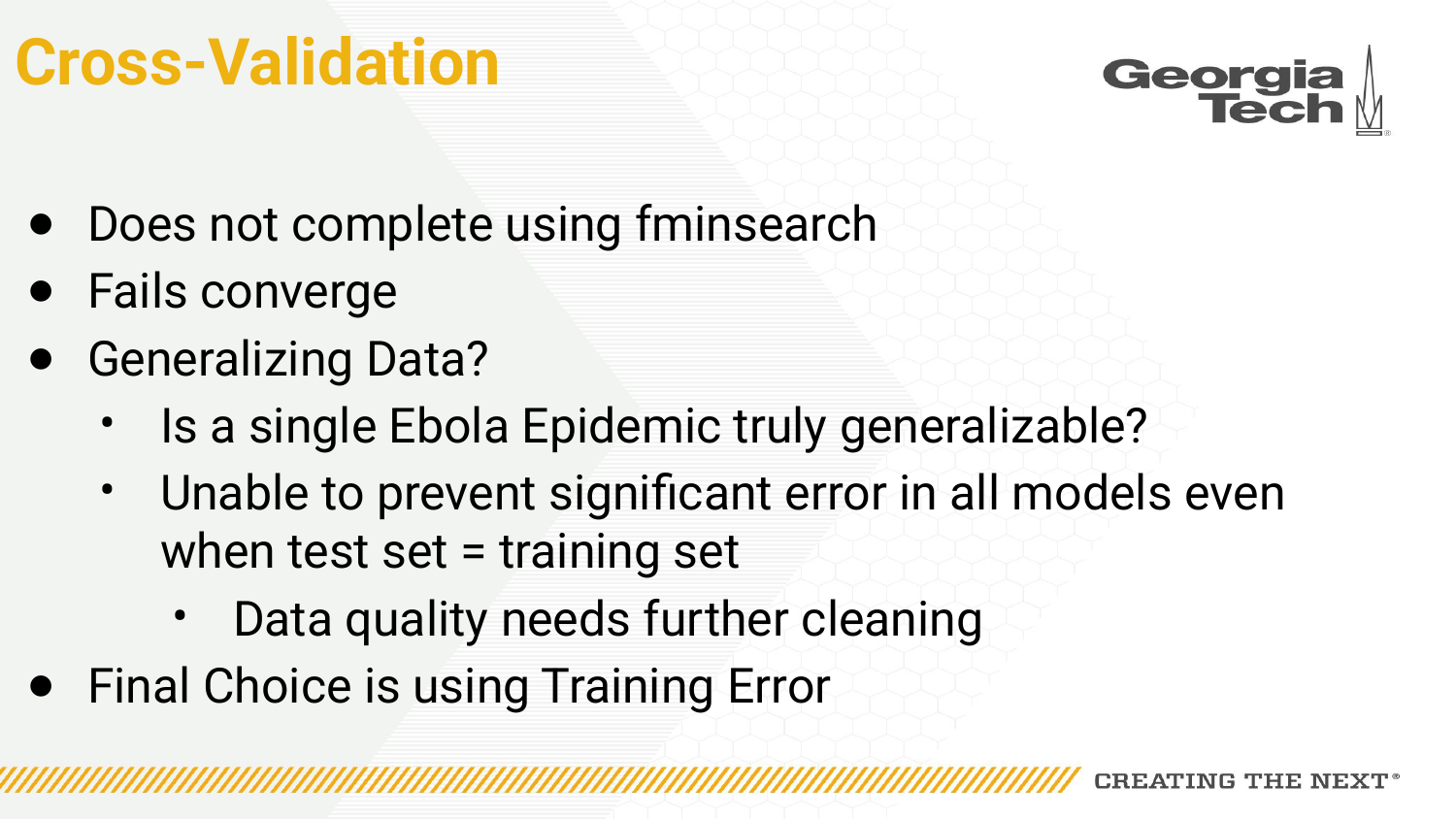

# Cross-Validation
Does not complete using fminsearch
Fails converge
Generalizing Data?
Is a single Ebola Epidemic truly generalizable?
Unable to prevent significant error in all models even when test set = training set
Data quality needs further cleaning
Final Choice is using Training Error